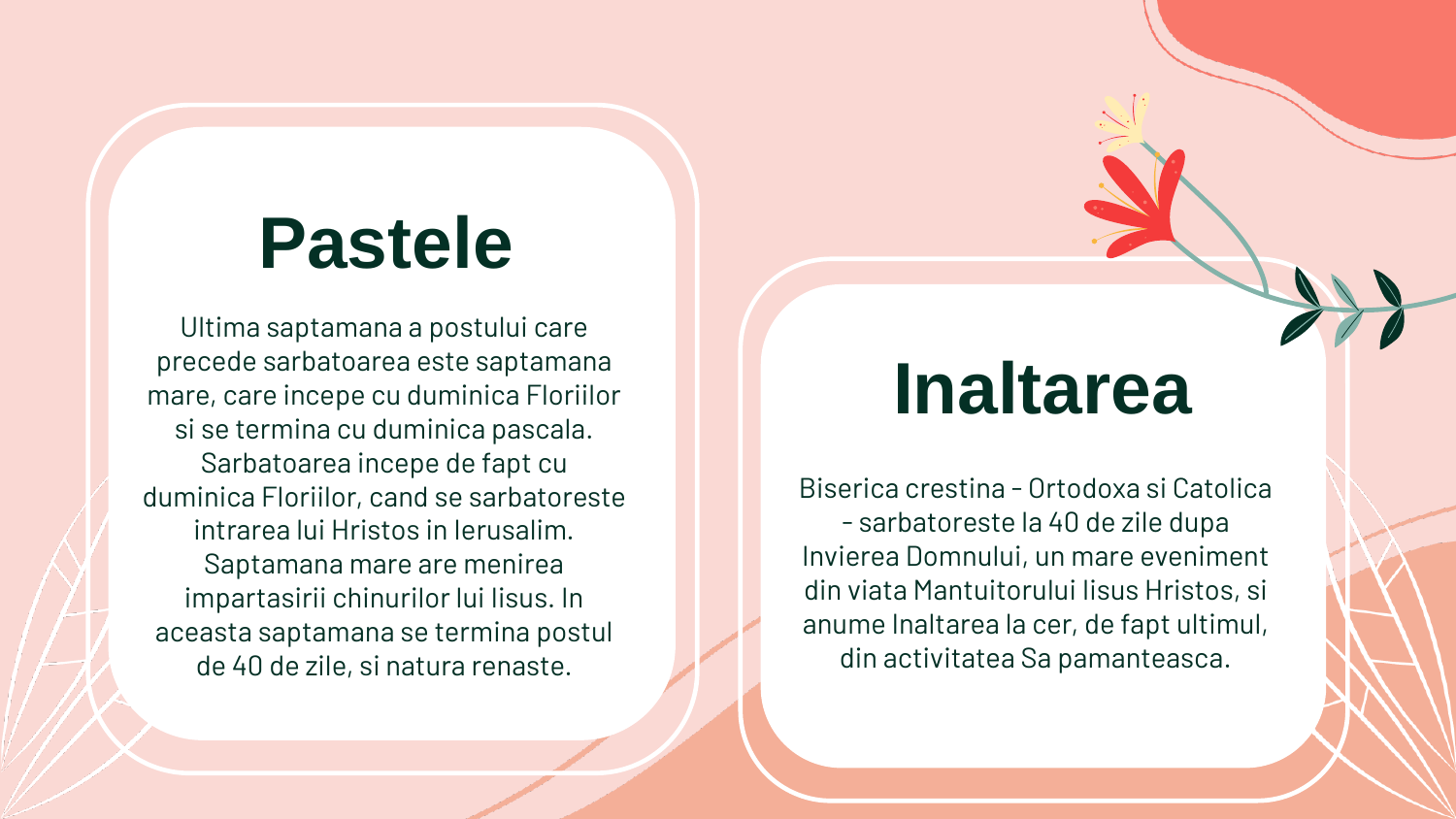

Pastele

Inaltarea
Ultima saptamana a postului care precede sarbatoarea este saptamana mare, care incepe cu duminica Floriilor si se termina cu duminica pascala. Sarbatoarea incepe de fapt cu duminica Floriilor, cand se sarbatoreste intrarea lui Hristos in Ierusalim. Saptamana mare are menirea impartasirii chinurilor lui Iisus. In aceasta saptamana se termina postul de 40 de zile, si natura renaste.
Biserica crestina - Ortodoxa si Catolica - sarbatoreste la 40 de zile dupa Invierea Domnului, un mare eveniment din viata Mantuitorului Iisus Hristos, si anume Inaltarea la cer, de fapt ultimul, din activitatea Sa pamanteasca.